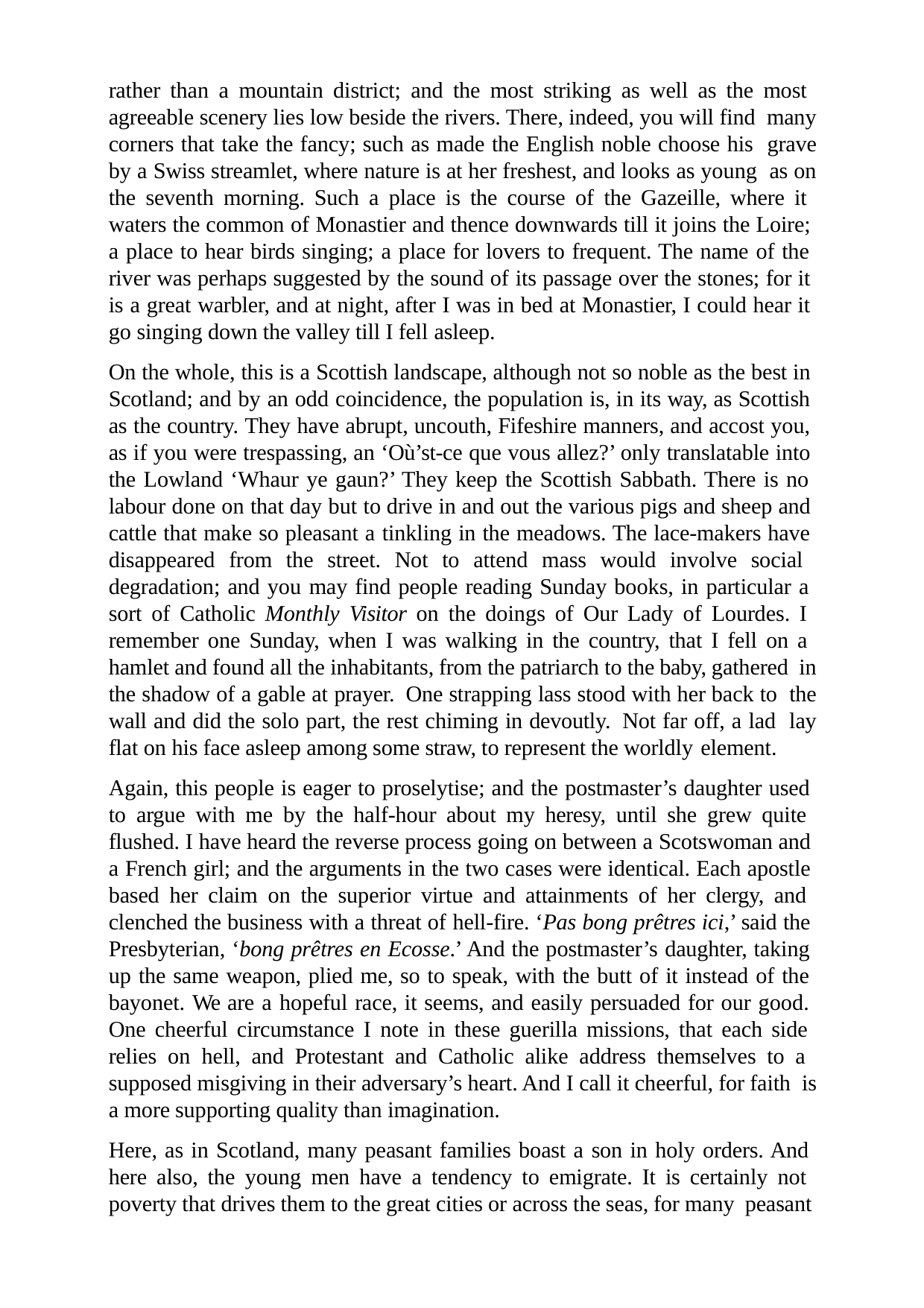

rather than a mountain district; and the most striking as well as the most  agreeable scenery lies low beside the rivers. There, indeed, you will find  many corners that take the fancy; such as made the English noble choose his  grave by a Swiss streamlet, where nature is at her freshest, and looks as young  as on the seventh morning. Such a place is the course of the Gazeille, where it  waters the common of Monastier and thence downwards till it joins the Loire;  a place to hear birds singing; a place for lovers to frequent. The name of the  river was perhaps suggested by the sound of its passage over the stones; for it  is a great warbler, and at night, after I was in bed at Monastier, I could hear it  go singing down the valley till I fell asleep.
On the whole, this is a Scottish landscape, although not so noble as the best in  Scotland; and by an odd coincidence, the population is, in its way, as Scottish  as the country. They have abrupt, uncouth, Fifeshire manners, and accost you,  as if you were trespassing, an ‘Où’st-ce que vous allez?’ only translatable into  the Lowland ‘Whaur ye gaun?’ They keep the Scottish Sabbath. There is no  labour done on that day but to drive in and out the various pigs and sheep and  cattle that make so pleasant a tinkling in the meadows. The lace-makers have  disappeared from the street. Not to attend mass would involve social  degradation; and you may find people reading Sunday books, in particular a  sort of Catholic Monthly Visitor on the doings of Our Lady of Lourdes. I  remember one Sunday, when I was walking in the country, that I fell on a  hamlet and found all the inhabitants, from the patriarch to the baby, gathered  in the shadow of a gable at prayer. One strapping lass stood with her back to  the wall and did the solo part, the rest chiming in devoutly. Not far off, a lad  lay flat on his face asleep among some straw, to represent the worldly element.
Again, this people is eager to proselytise; and the postmaster’s daughter used  to argue with me by the half-hour about my heresy, until she grew quite  flushed. I have heard the reverse process going on between a Scotswoman and  a French girl; and the arguments in the two cases were identical. Each apostle  based her claim on the superior virtue and attainments of her clergy, and  clenched the business with a threat of hell-fire. ‘Pas bong prêtres ici,’ said the  Presbyterian, ‘bong prêtres en Ecosse.’ And the postmaster’s daughter, taking  up the same weapon, plied me, so to speak, with the butt of it instead of the  bayonet. We are a hopeful race, it seems, and easily persuaded for our good.  One cheerful circumstance I note in these guerilla missions, that each side  relies on hell, and Protestant and Catholic alike address themselves to a  supposed misgiving in their adversary’s heart. And I call it cheerful, for faith  is a more supporting quality than imagination.
Here, as in Scotland, many peasant families boast a son in holy orders. And  here also, the young men have a tendency to emigrate. It is certainly not  poverty that drives them to the great cities or across the seas, for many peasant